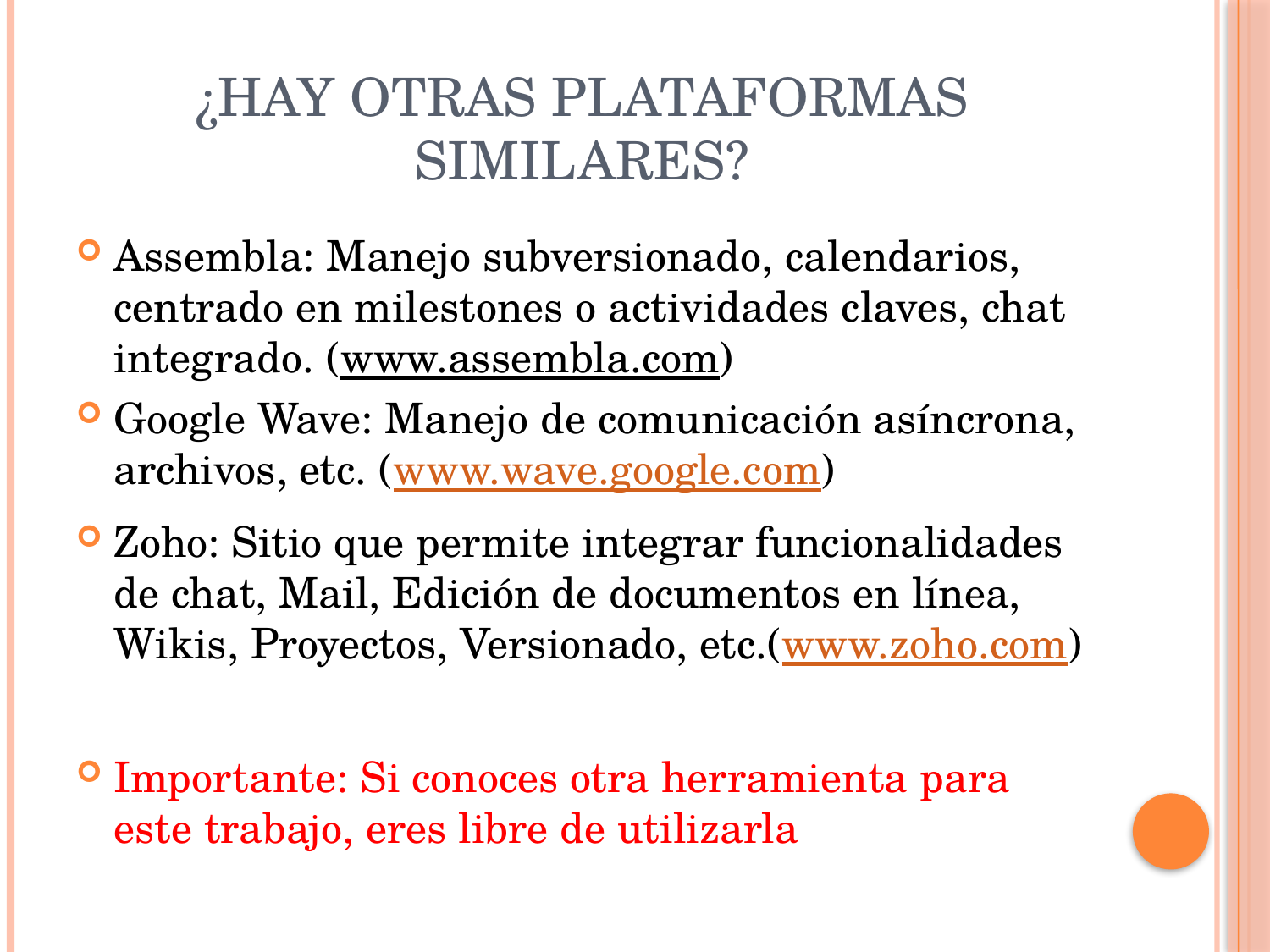

# ¿Hay otras plataformas similares?
Assembla: Manejo subversionado, calendarios, centrado en milestones o actividades claves, chat integrado. (www.assembla.com)
Google Wave: Manejo de comunicación asíncrona, archivos, etc. (www.wave.google.com)
Zoho: Sitio que permite integrar funcionalidades de chat, Mail, Edición de documentos en línea, Wikis, Proyectos, Versionado, etc.(www.zoho.com)

Importante: Si conoces otra herramienta para este trabajo, eres libre de utilizarla